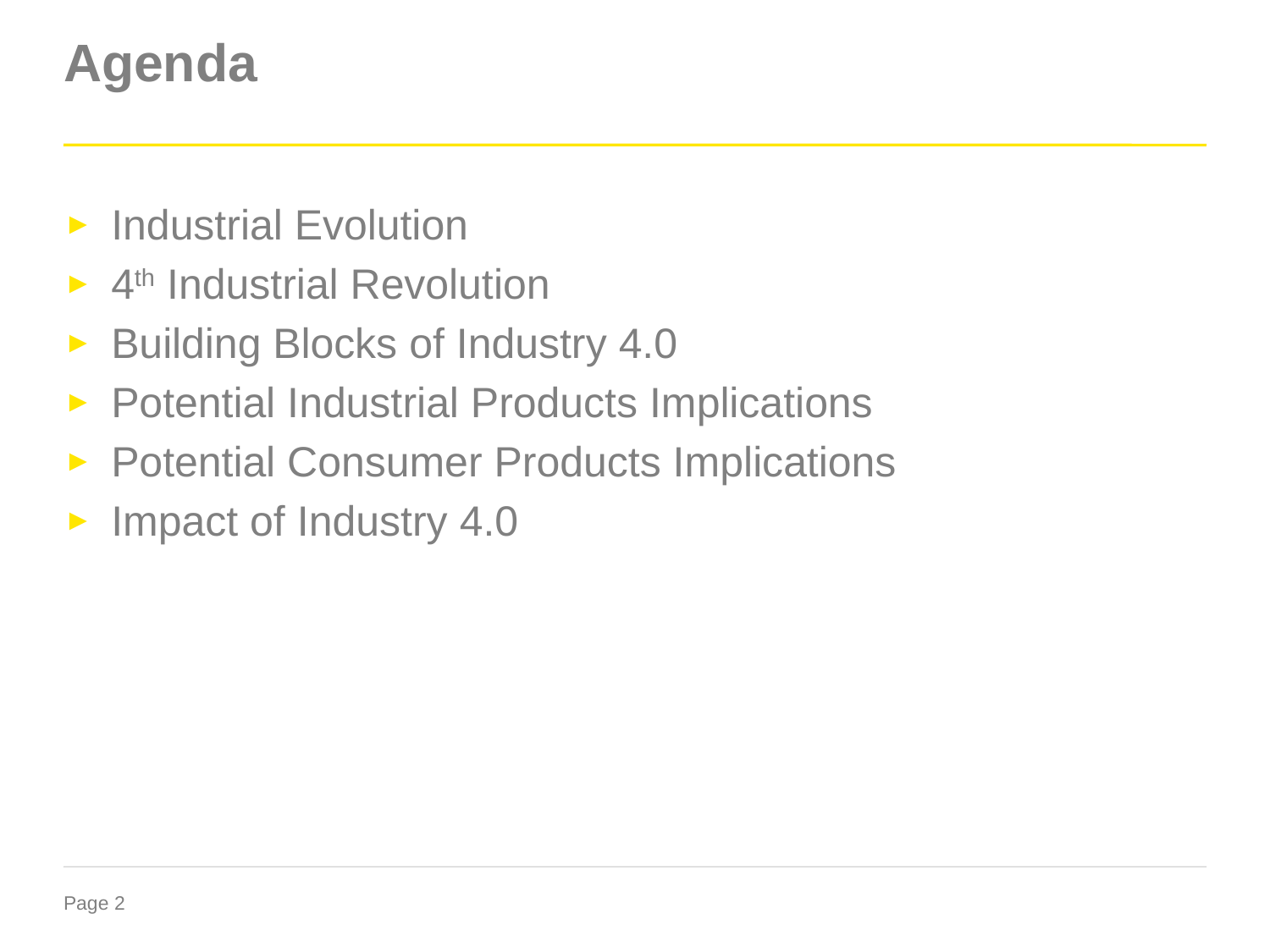

# Agenda
Industrial Evolution
4th Industrial Revolution
Building Blocks of Industry 4.0
Potential Industrial Products Implications
Potential Consumer Products Implications
Impact of Industry 4.0